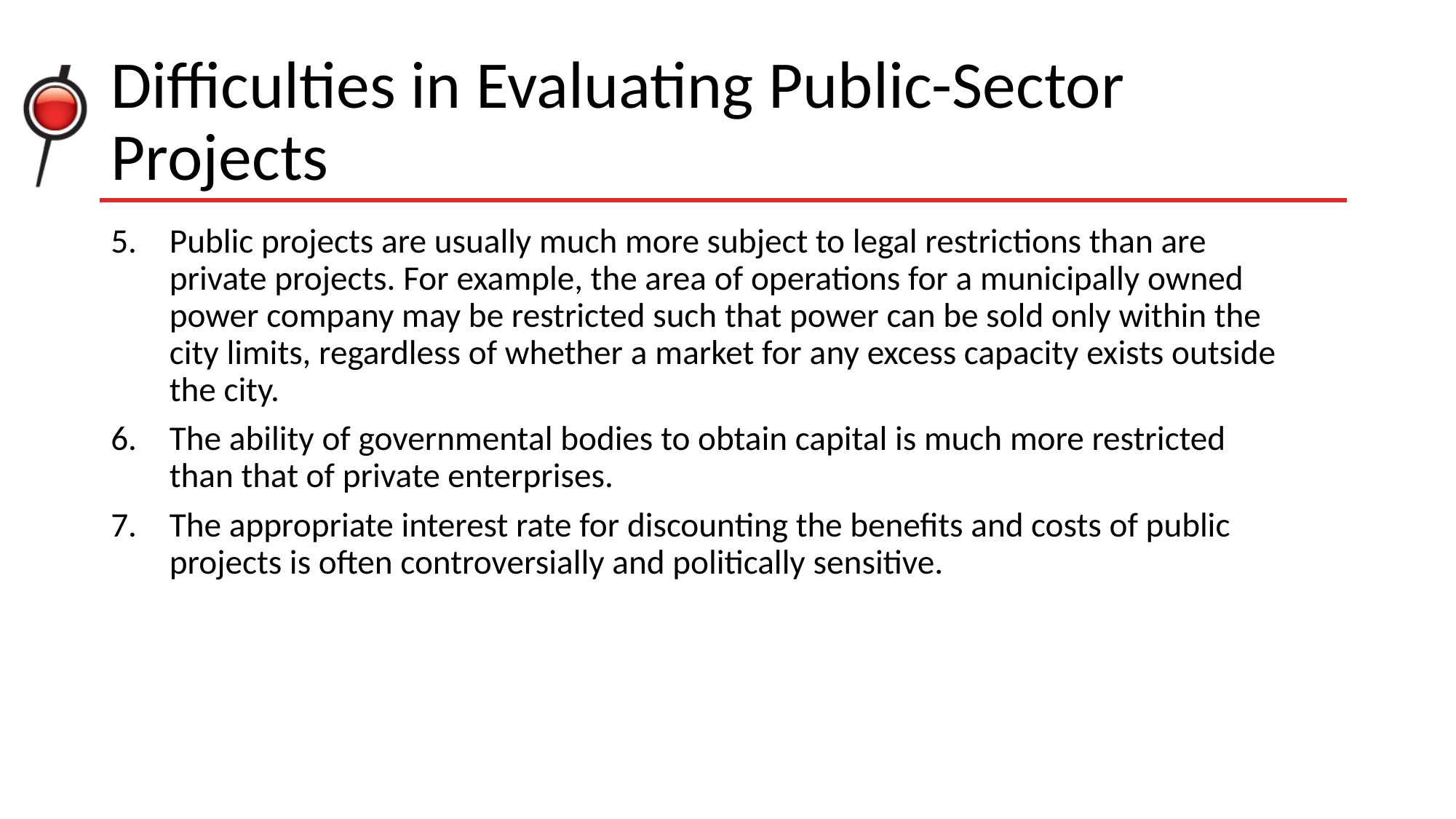

# Difficulties in Evaluating Public-Sector Projects
Public projects are usually much more subject to legal restrictions than are
private projects. For example, the area of operations for a municipally owned
power company may be restricted such that power can be sold only within the
city limits, regardless of whether a market for any excess capacity exists outside
the city.
The ability of governmental bodies to obtain capital is much more restricted
than that of private enterprises.
The appropriate interest rate for discounting the benefits and costs of public
projects is often controversially and politically sensitive.